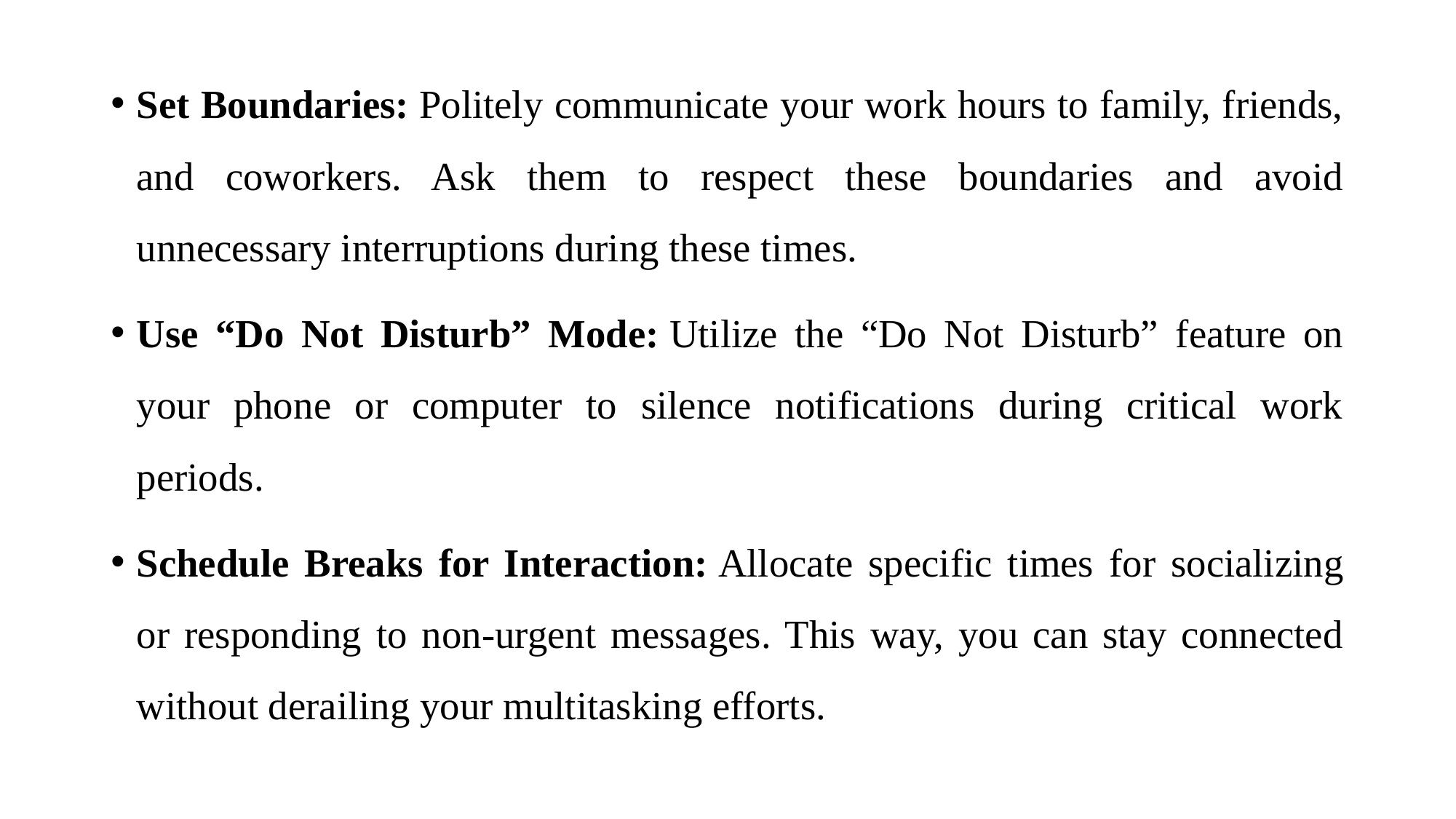

Set Boundaries: Politely communicate your work hours to family, friends, and coworkers. Ask them to respect these boundaries and avoid unnecessary interruptions during these times.
Use “Do Not Disturb” Mode: Utilize the “Do Not Disturb” feature on your phone or computer to silence notifications during critical work periods.
Schedule Breaks for Interaction: Allocate specific times for socializing or responding to non-urgent messages. This way, you can stay connected without derailing your multitasking efforts.